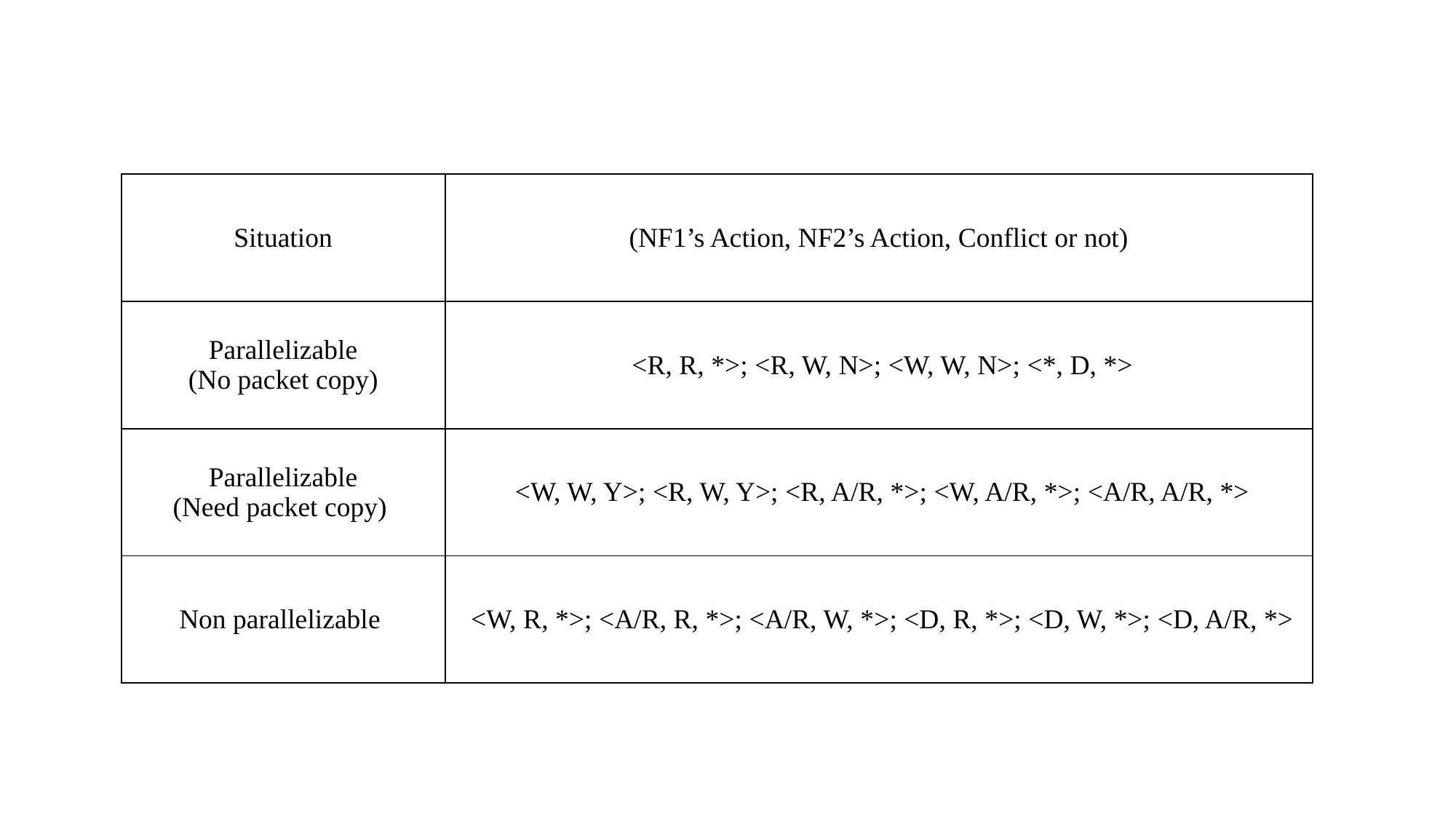

| Situation | (NF1’s Action, NF2’s Action, Conflict or not) |
| --- | --- |
| Parallelizable (No packet copy) | <R, R, \*>; <R, W, N>; <W, W, N>; <\*, D, \*> |
| Parallelizable (Need packet copy) | <W, W, Y>; <R, W, Y>; <R, A/R, \*>; <W, A/R, \*>; <A/R, A/R, \*> |
| Non parallelizable | <W, R, \*>; <A/R, R, \*>; <A/R, W, \*>; <D, R, \*>; <D, W, \*>; <D, A/R, \*> |